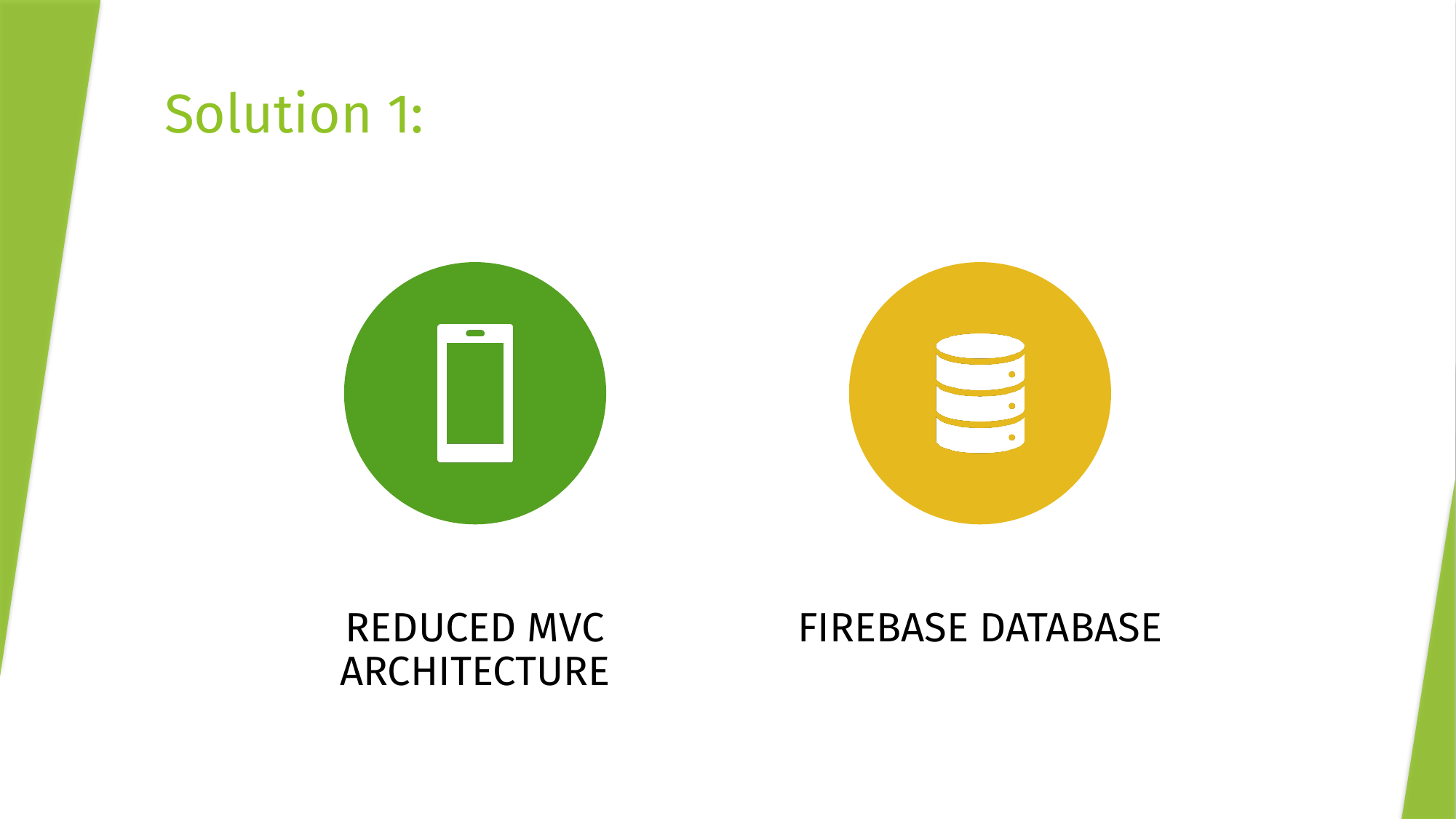

# Solution 1:
Reduced MVC Architecture
Firebase database